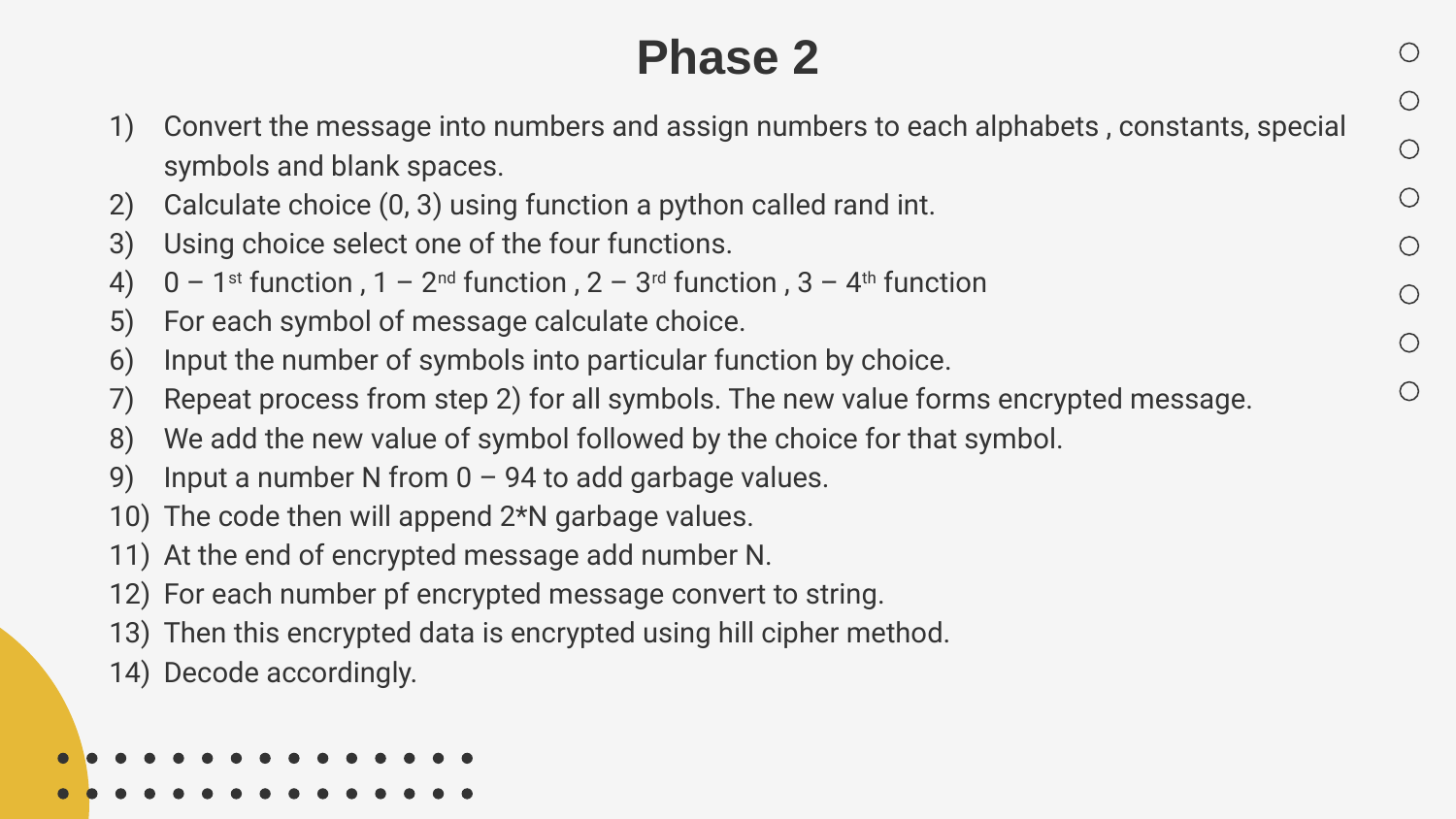

# Phase 2
Convert the message into numbers and assign numbers to each alphabets , constants, special symbols and blank spaces.
Calculate choice (0, 3) using function a python called rand int.
Using choice select one of the four functions.
0 – 1st function , 1 – 2nd function , 2 – 3rd function , 3 – 4th function
For each symbol of message calculate choice.
Input the number of symbols into particular function by choice.
Repeat process from step 2) for all symbols. The new value forms encrypted message.
We add the new value of symbol followed by the choice for that symbol.
Input a number N from 0 – 94 to add garbage values.
The code then will append 2*N garbage values.
At the end of encrypted message add number N.
For each number pf encrypted message convert to string.
Then this encrypted data is encrypted using hill cipher method.
Decode accordingly.